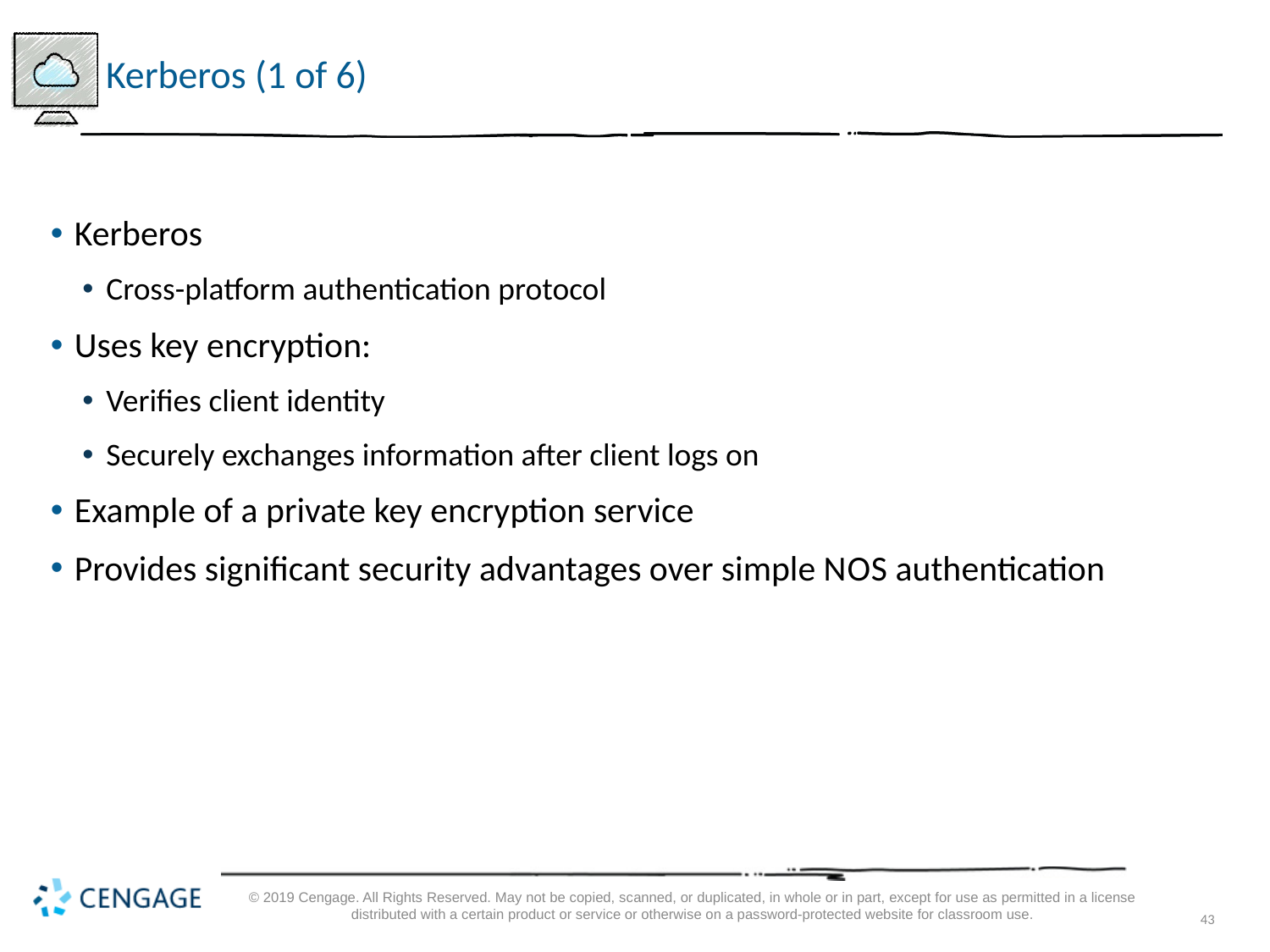

# Kerberos (1 of 6)
Kerberos
Cross-platform authentication protocol
Uses key encryption:
Verifies client identity
Securely exchanges information after client logs on
Example of a private key encryption service
Provides significant security advantages over simple N O S authentication
© 2019 Cengage. All Rights Reserved. May not be copied, scanned, or duplicated, in whole or in part, except for use as permitted in a license distributed with a certain product or service or otherwise on a password-protected website for classroom use.